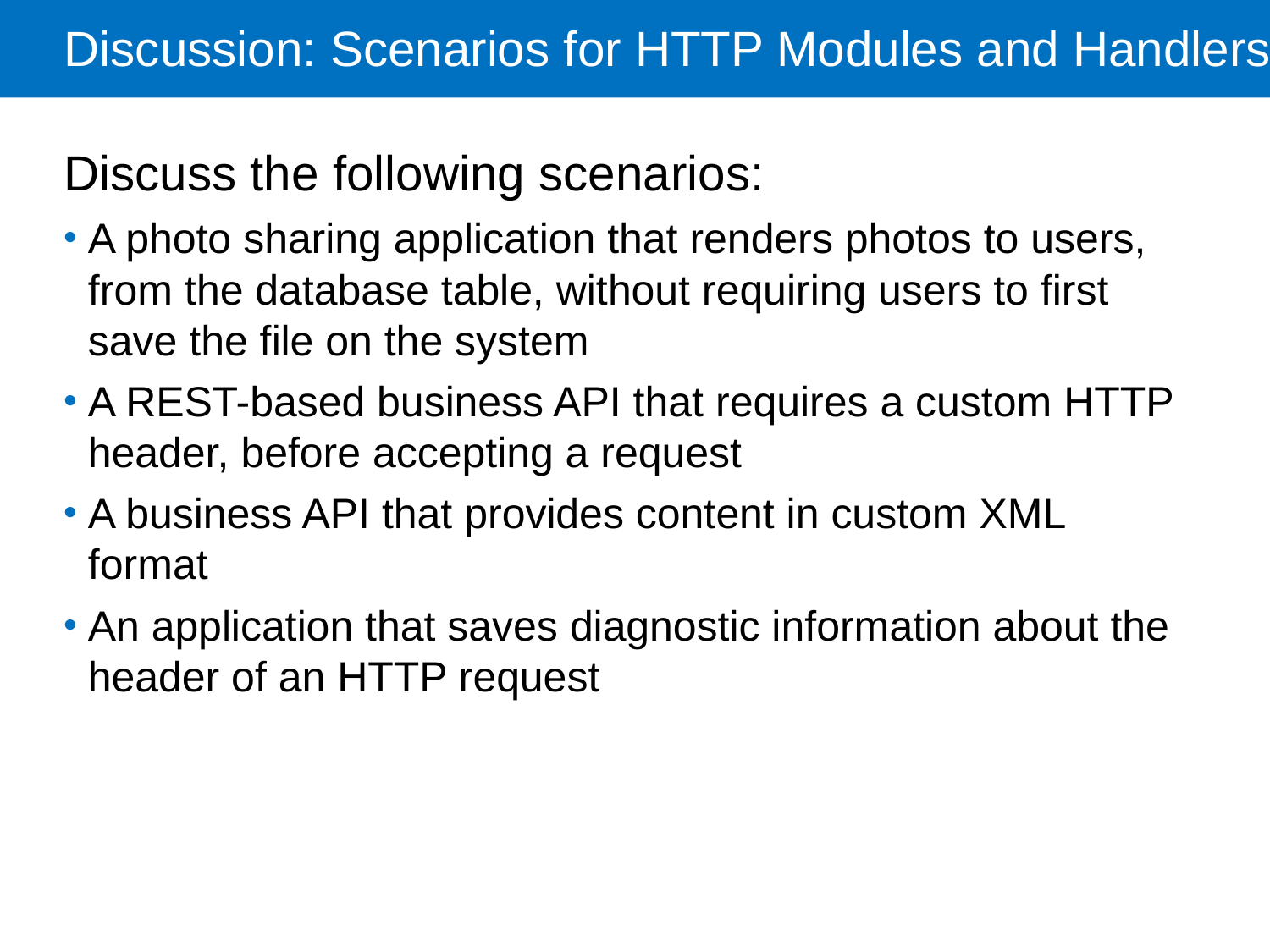

# Discussion: Scenarios for HTTP Modules and Handlers
Discuss the following scenarios:
A photo sharing application that renders photos to users, from the database table, without requiring users to first save the file on the system
A REST-based business API that requires a custom HTTP header, before accepting a request
A business API that provides content in custom XML format
An application that saves diagnostic information about the header of an HTTP request